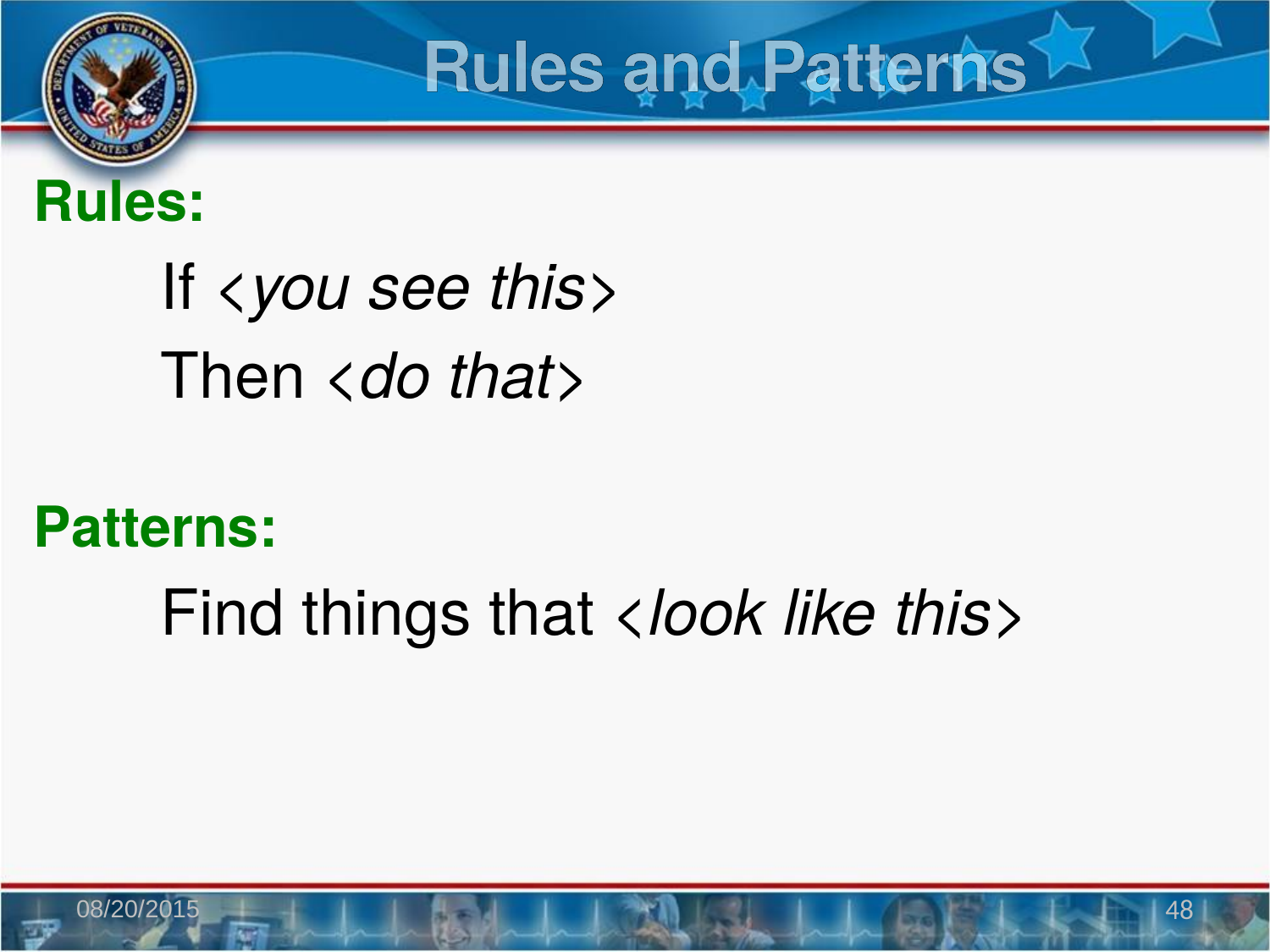

# Rules and Patterns
Rules:
If <you see this>
Then <do that>

Patterns:
Find things that <look like this>

08/20/2015
48